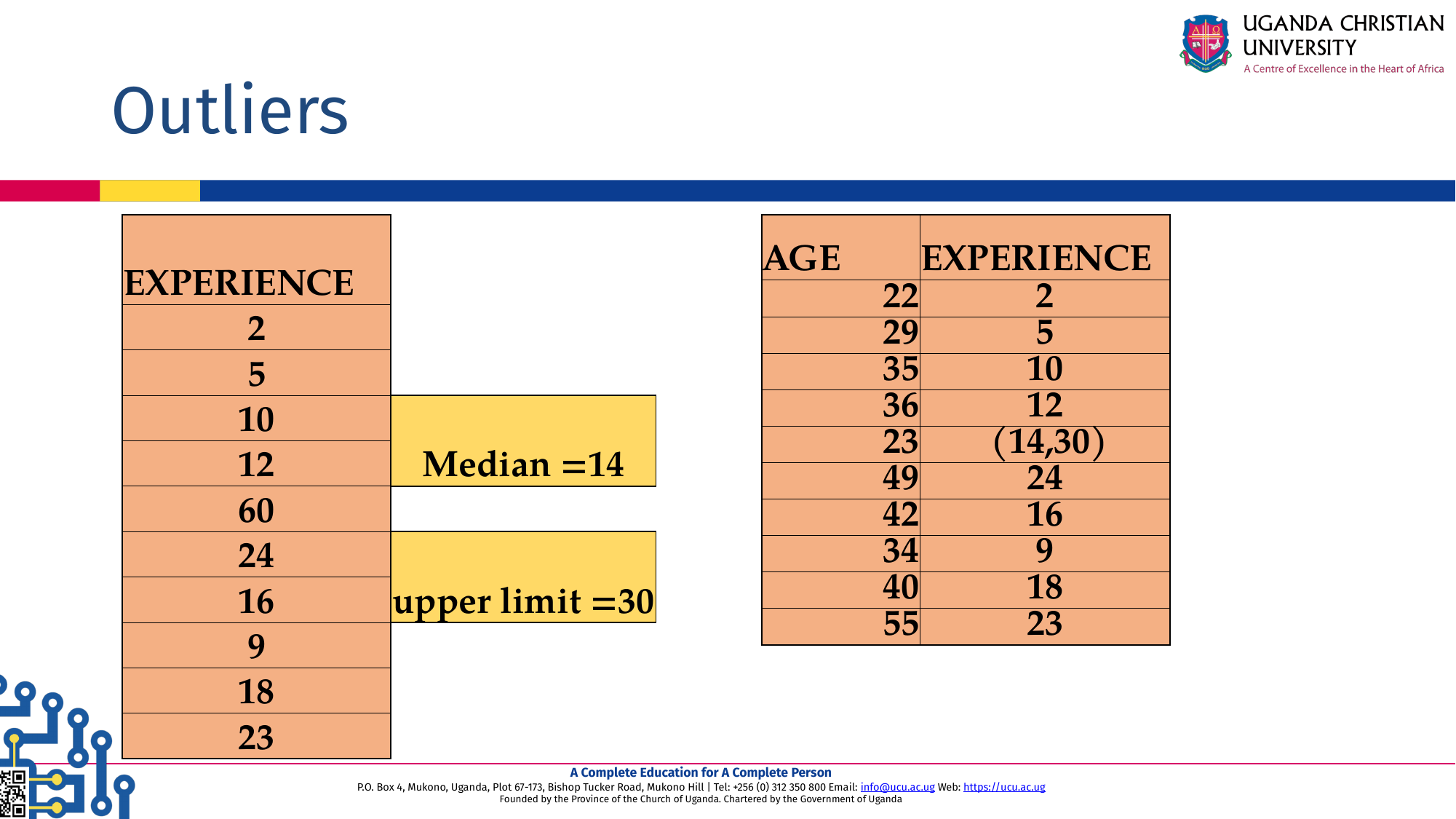

# Outliers

| EXPERIENCE |  |
| --- | --- |
| 2 |  |
| 5 |  |
| 10 | Median =14 |
| 12 |  |
| 60 |  |
| 24 | upper limit =30 |
| 16 |  |
| 9 |  |
| 18 |  |
| 23 |  |
| AGE | EXPERIENCE |
| --- | --- |
| 22 | 2 |
| 29 | 5 |
| 35 | 10 |
| 36 | 12 |
| 23 | (14,30) |
| 49 | 24 |
| 42 | 16 |
| 34 | 9 |
| 40 | 18 |
| 55 | 23 |